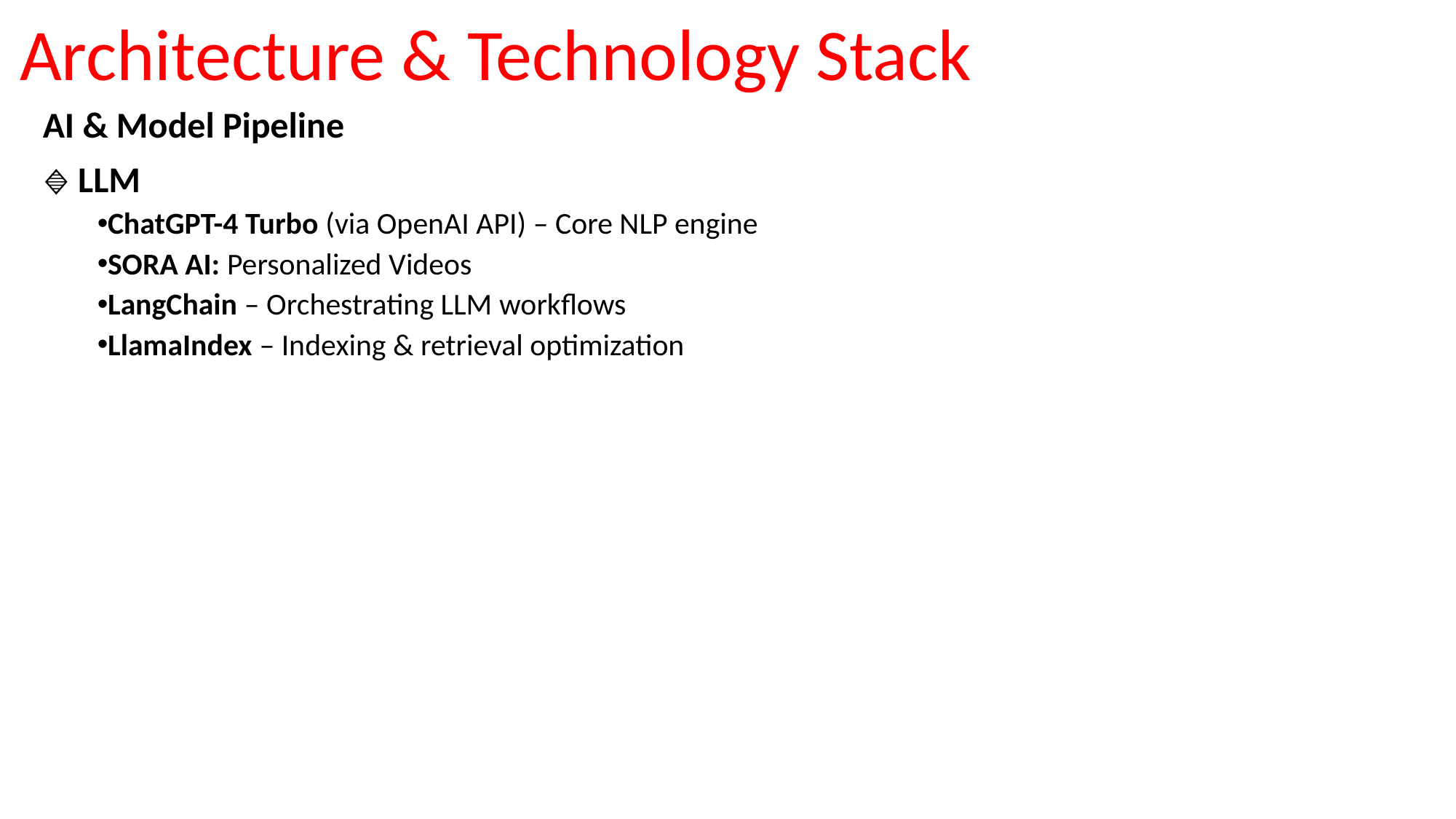

# Architecture & Technology Stack
AI & Model Pipeline
🔹 LLM
ChatGPT-4 Turbo (via OpenAI API) – Core NLP engine
SORA AI: Personalized Videos
LangChain – Orchestrating LLM workflows
LlamaIndex – Indexing & retrieval optimization